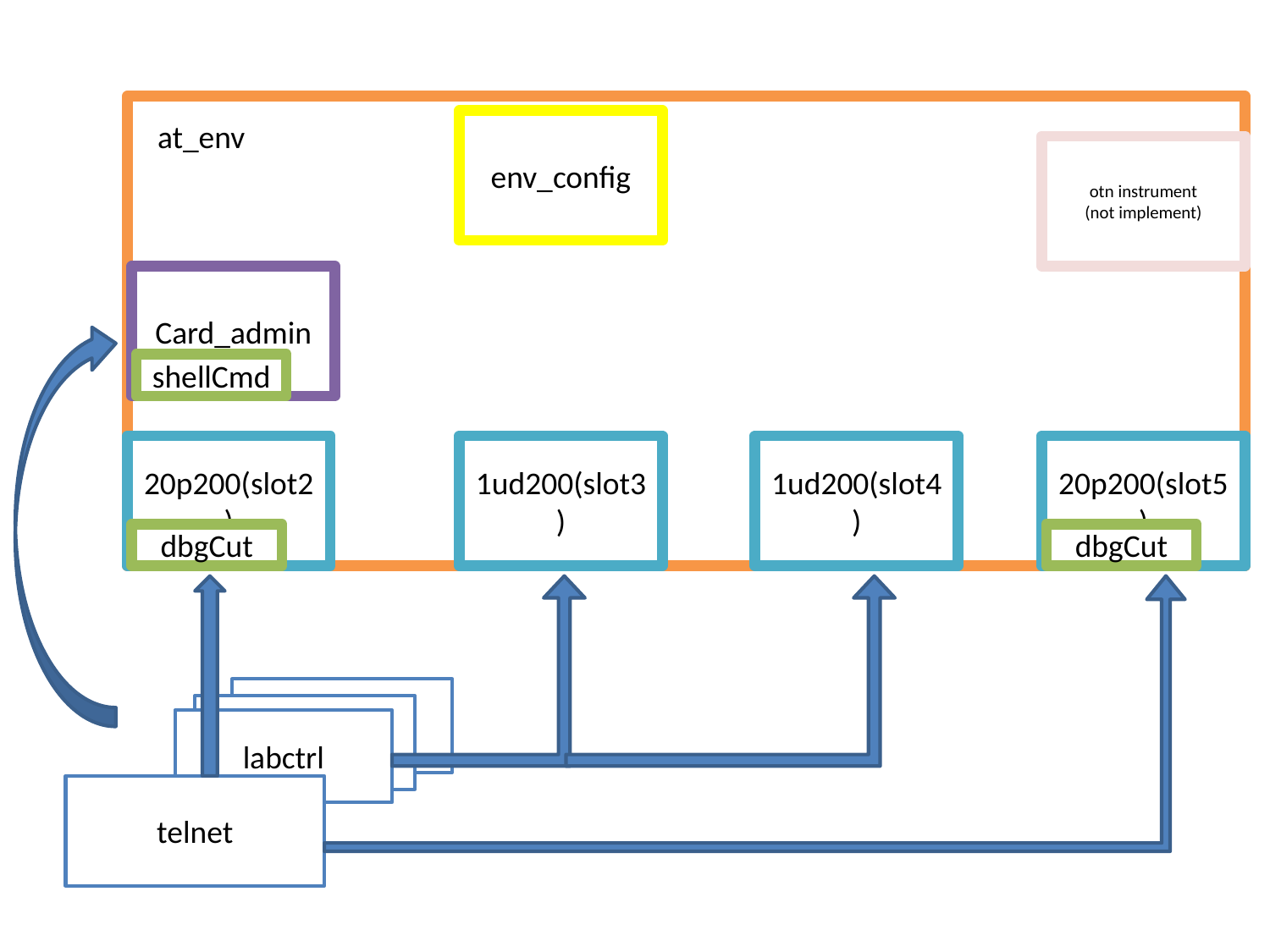

at_env
env_config
otn instrument
(not implement)
Card_admin
shellCmd
1ud200(slot4)
20p200(slot5)
20p200(slot2)
1ud200(slot3)

dbgCut
dbgCut

labctrl
telnet